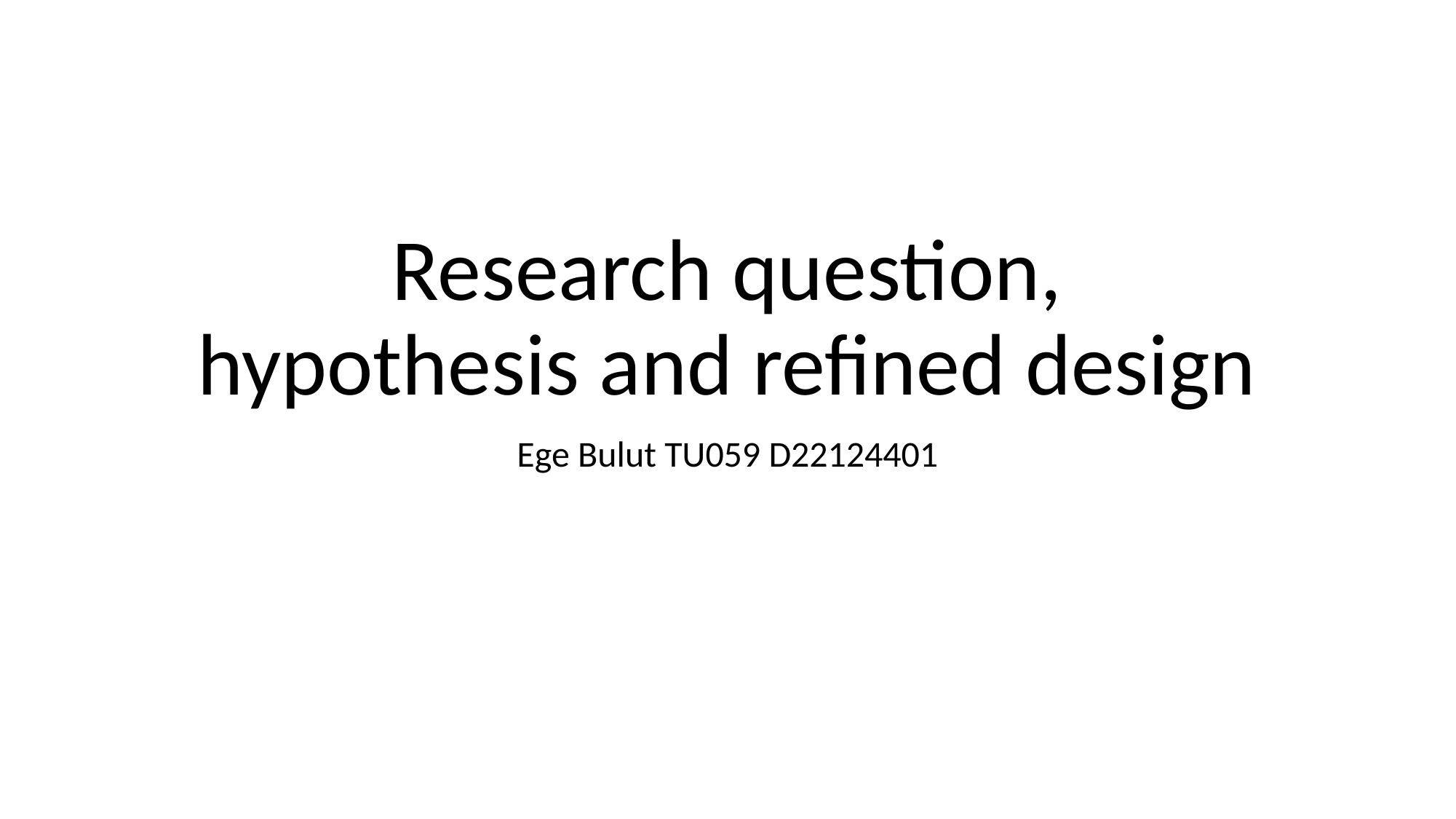

# Research question, hypothesis and refined design
Ege Bulut TU059 D22124401